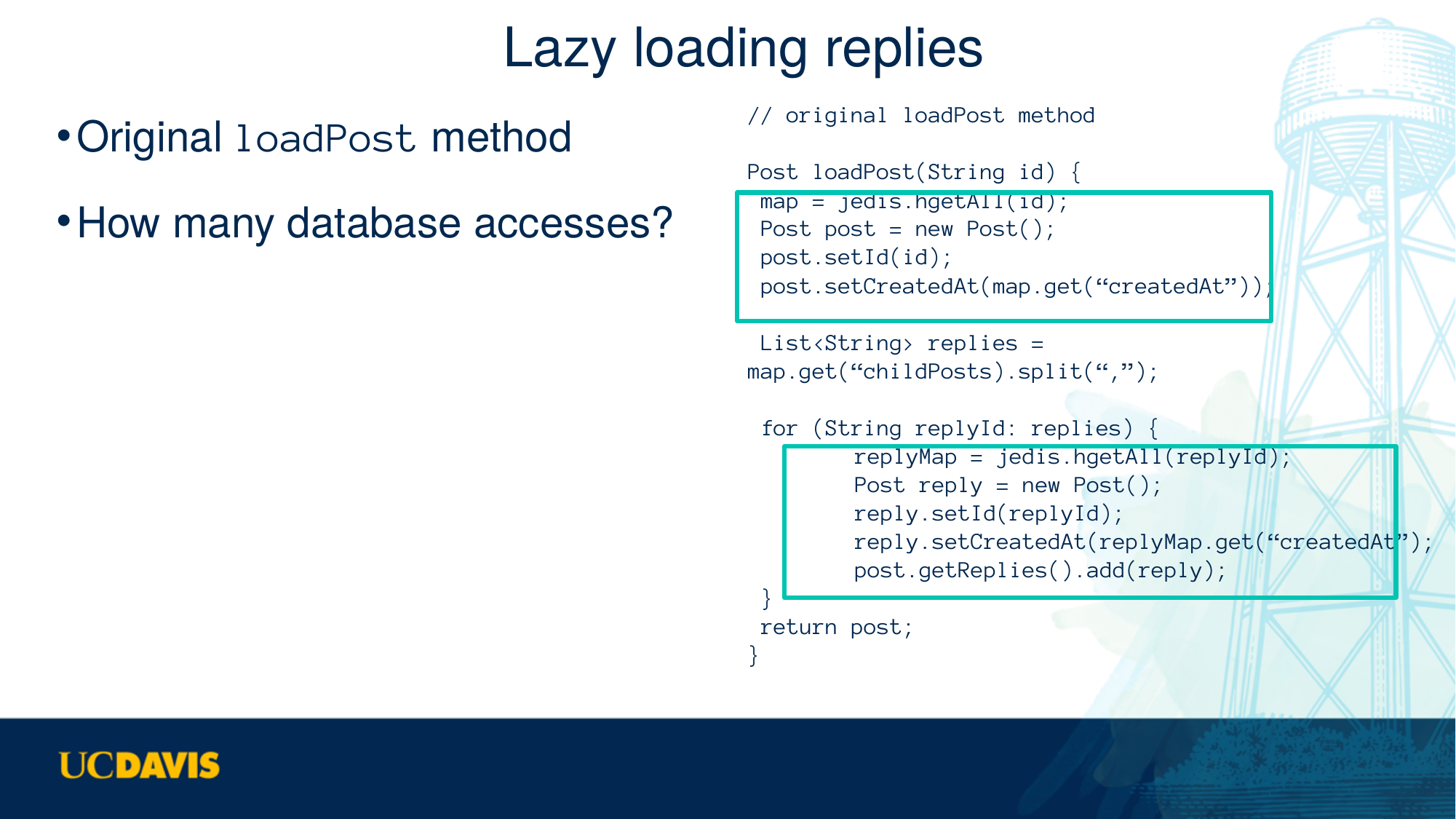

# Lazy loading replies
Original loadPost method
How many database accesses?

// original loadPost method

Post loadPost(String id) {
 map = jedis.hgetAll(id);
 Post post = new Post();
 post.setId(id);
 post.setCreatedAt(map.get(“createdAt”));
 List<String> replies =   	map.get(“childPosts).split(“,”);

 for (String replyId: replies) {
	replyMap = jedis.hgetAll(replyId);
	Post reply = new Post();
	reply.setId(replyId);
	reply.setCreatedAt(replyMap.get(“createdAt”);
	post.getReplies().add(reply);
 }
 return post;
}